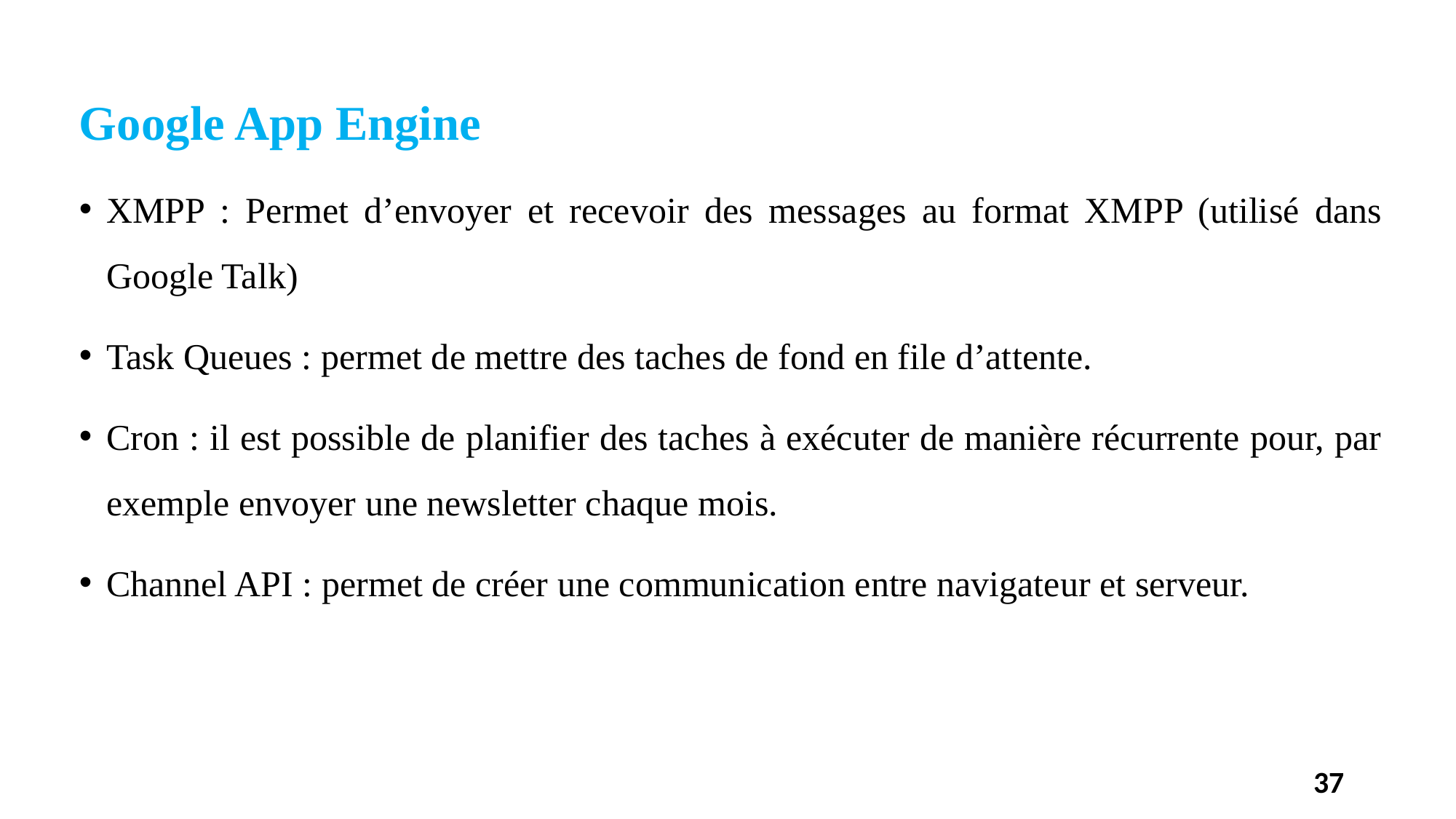

Google App Engine
XMPP : Permet d’envoyer et recevoir des messages au format XMPP (utilisé dans Google Talk)
Task Queues : permet de mettre des taches de fond en file d’attente.
Cron : il est possible de planifier des taches à exécuter de manière récurrente pour, par exemple envoyer une newsletter chaque mois.
Channel API : permet de créer une communication entre navigateur et serveur.
37